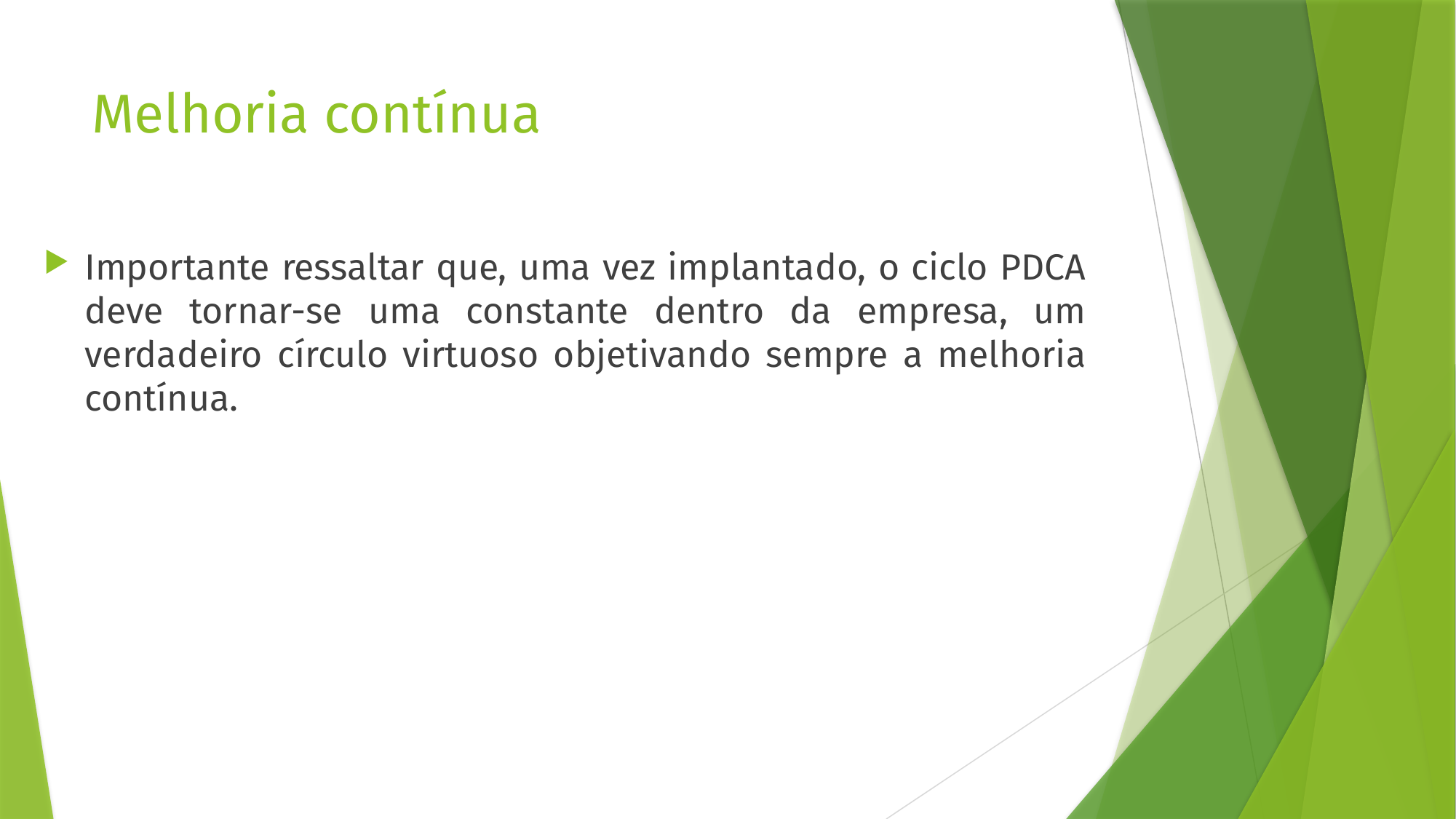

# Melhoria contínua

Importante ressaltar que, uma vez implantado, o ciclo PDCA deve tornar-se uma constante dentro da empresa, um verdadeiro círculo virtuoso objetivando sempre a melhoria contínua.